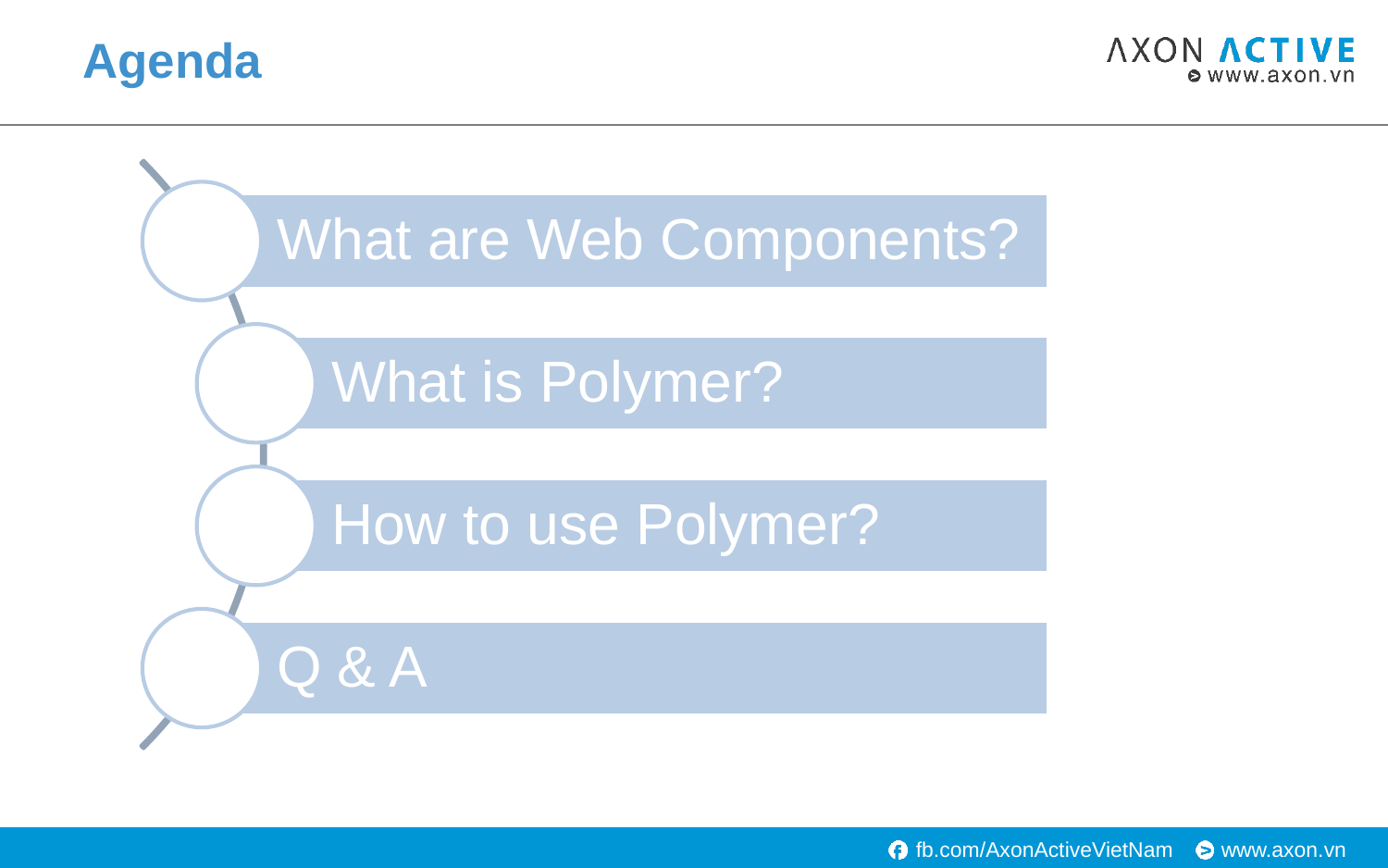

# Agenda
What are Web Components?
What is Polymer?
How to use Polymer?
Q & A